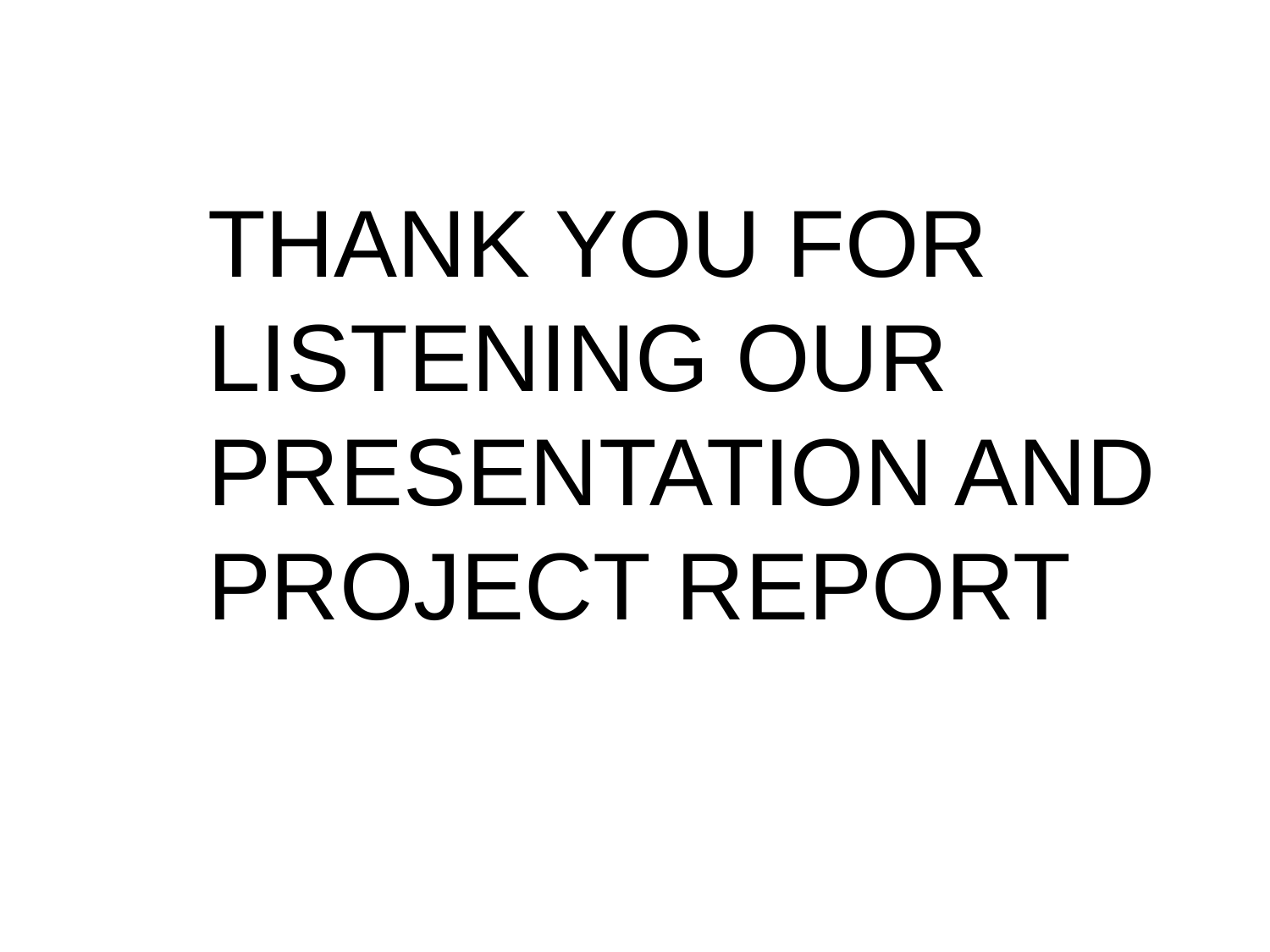

THANK YOU FOR LISTENING OUR PRESENTATION AND PROJECT REPORT